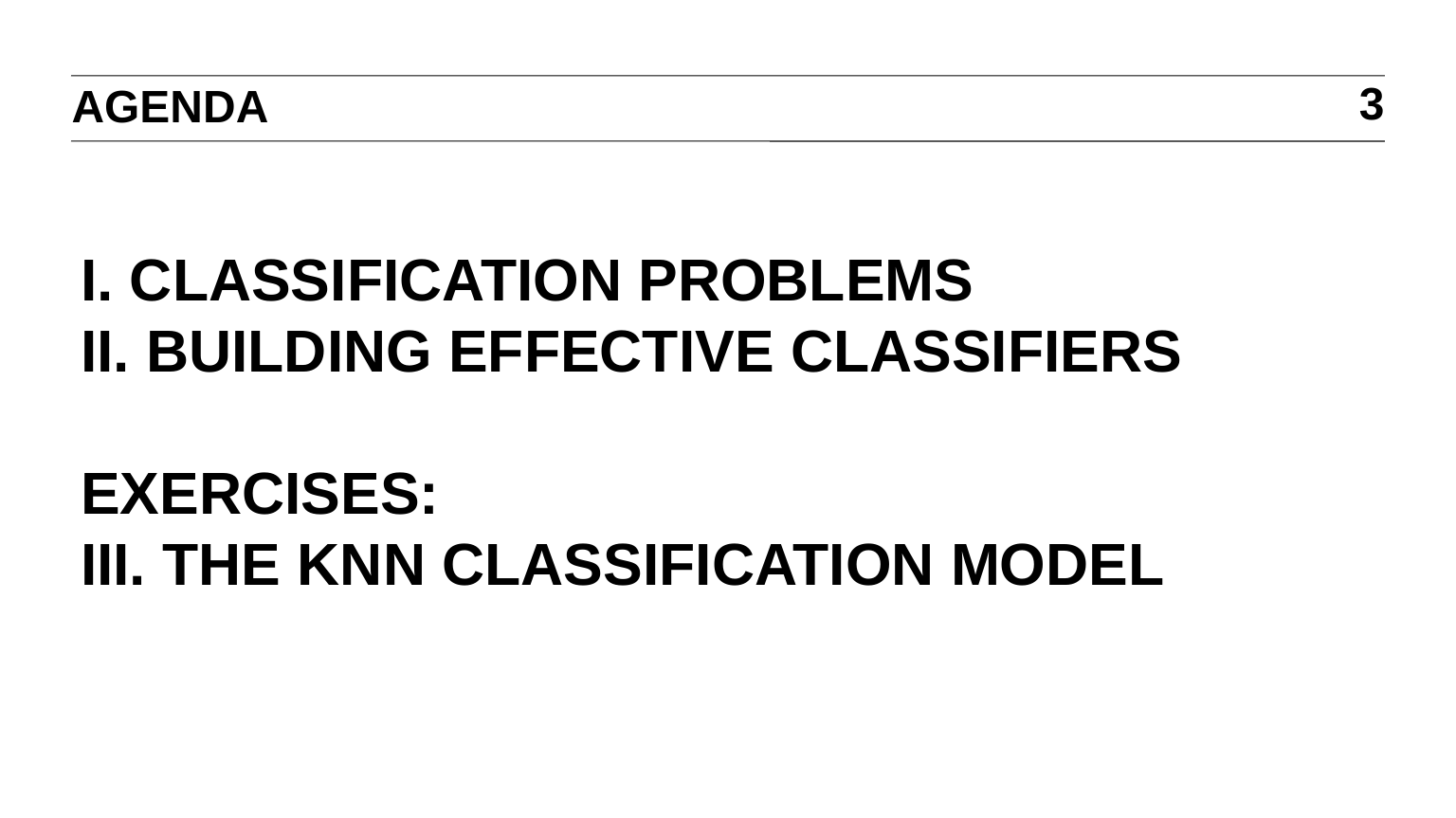

agenda

3
# I. classification problems iI. Building effective classifiers exercises: III. the knn classification model